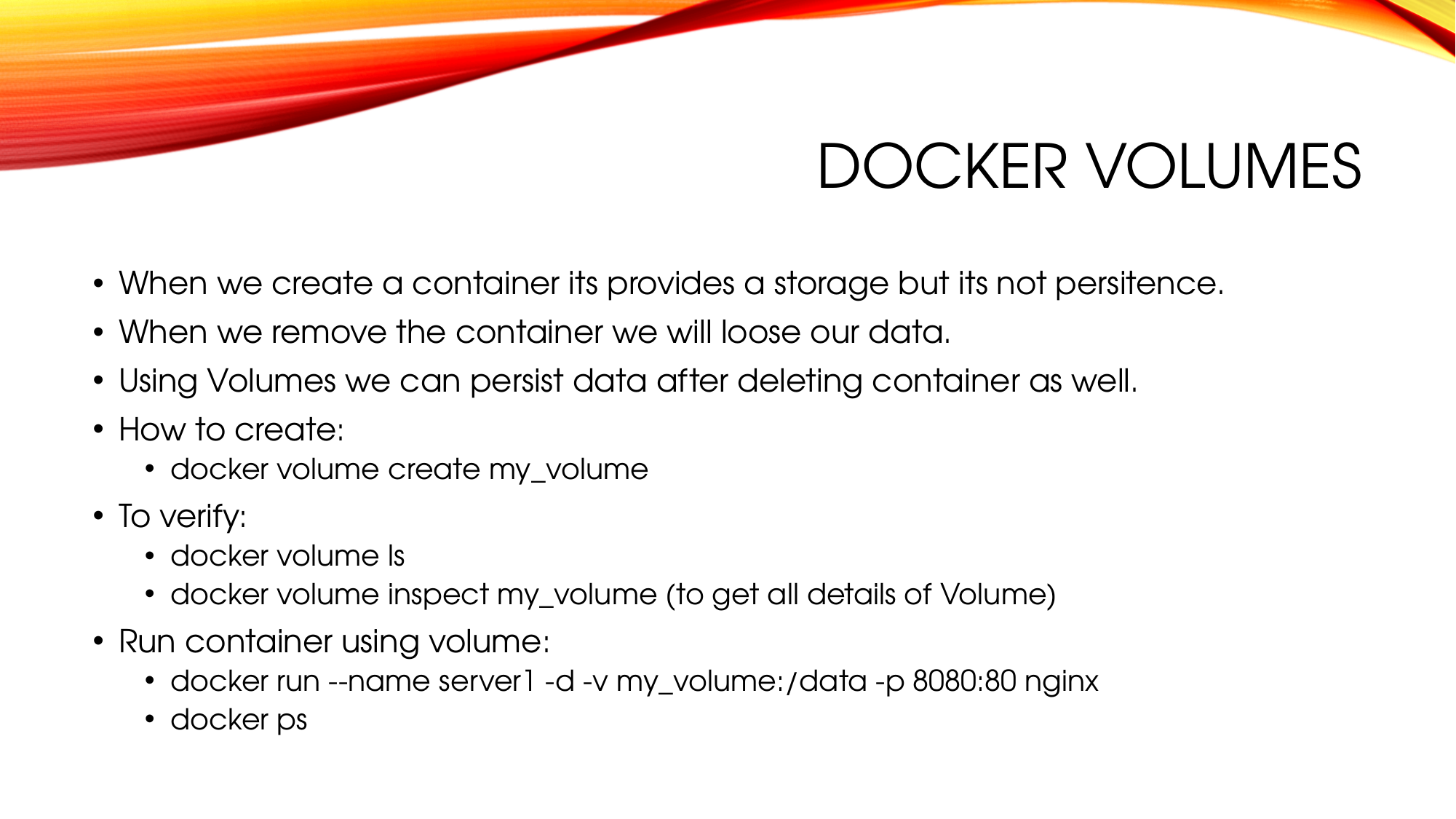

# Docker volumes
When we create a container its provides a storage but its not persitence.
When we remove the container we will loose our data.
Using Volumes we can persist data after deleting container as well.
How to create:
docker volume create my_volume
To verify:
docker volume ls
docker volume inspect my_volume (to get all details of Volume)
Run container using volume:
docker run --name server1 -d -v my_volume:/data -p 8080:80 nginx
docker ps